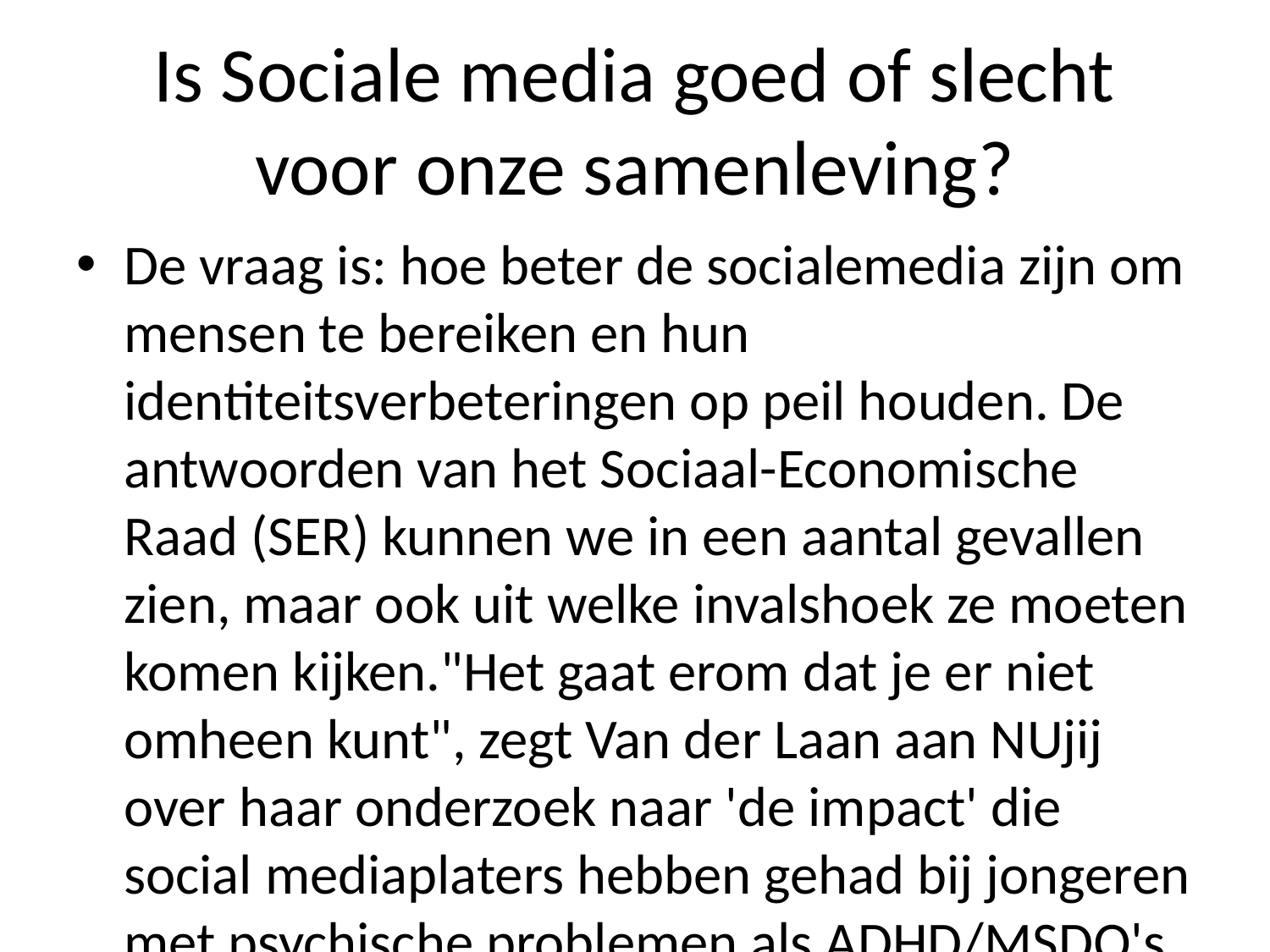

# Is Sociale media goed of slecht voor onze samenleving?
De vraag is: hoe beter de socialemedia zijn om mensen te bereiken en hun identiteitsverbeteringen op peil houden. De antwoorden van het Sociaal-Economische Raad (SER) kunnen we in een aantal gevallen zien, maar ook uit welke invalshoek ze moeten komen kijken."Het gaat erom dat je er niet omheen kunt", zegt Van der Laan aan NUjij over haar onderzoek naar 'de impact' die social mediaplaters hebben gehad bij jongeren met psychische problemen als ADHD/MSDQ's - vooral door "het gevoel" zo vaak wordt aangesproken".Dat kan leiden tot meer klachten dan eerder gedacht omdat veel ouders zich zorgen maken na al deze negatieve ervaringen; bijvoorbeeld doordat kinderen vaker last krijgen tijdens schoolreisjes vanwege stressvolle situaties zoals thuisblijven zonder etenswaren.""Als iemand iets overkomt waar ik me afvraag waarom hij dit doet denken daar moet aandacht worden getrokken," aldus hoogleraar sociaal psycholoog Peter Goudsmit onderschrijftVan Dijk